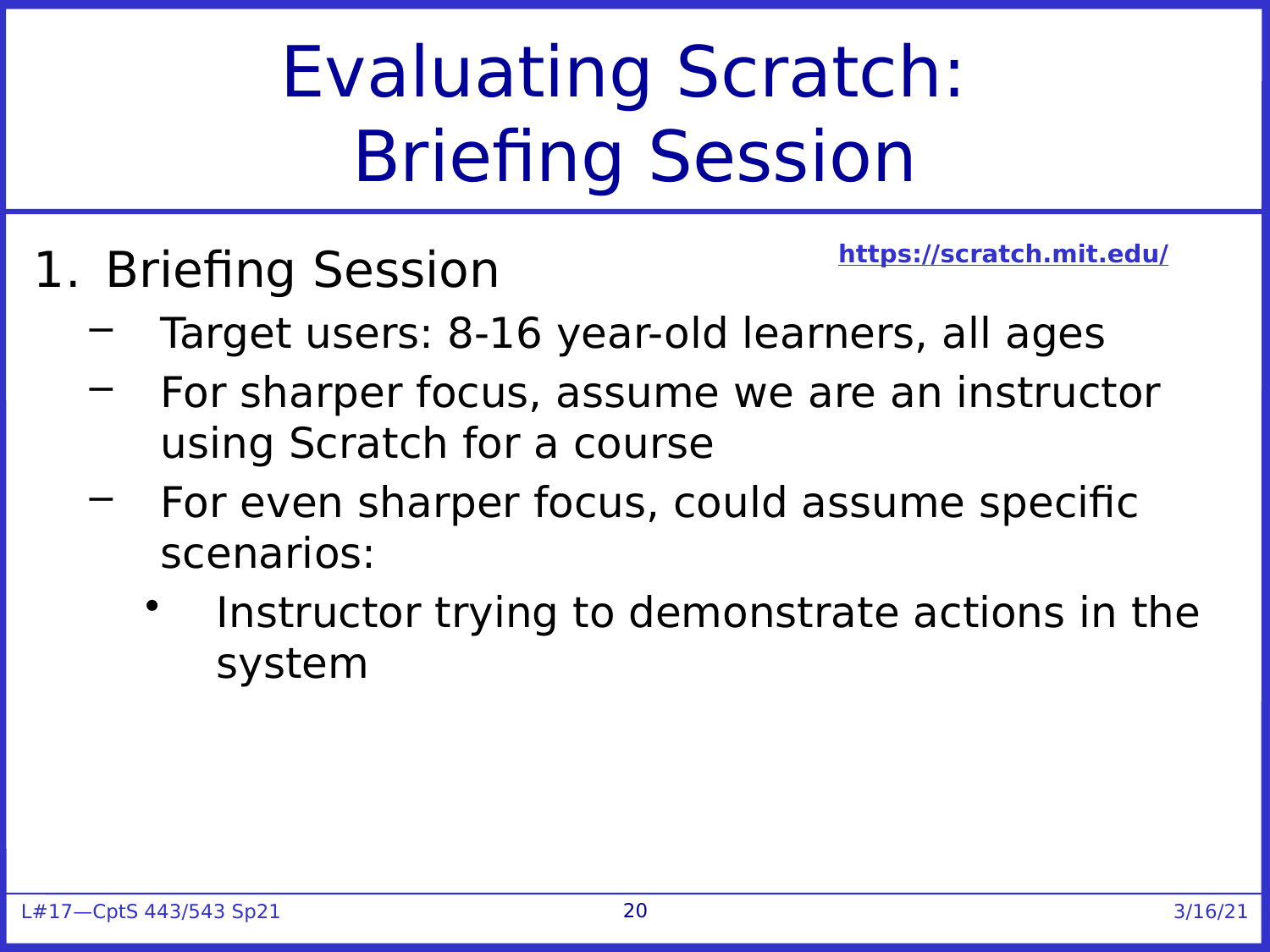

# Evaluating Scratch: Briefing Session
Briefing Session
Target users: 8-16 year-old learners, all ages
For sharper focus, assume we are an instructor using Scratch for a course
For even sharper focus, could assume specific scenarios:
Instructor trying to demonstrate actions in the system

https://scratch.mit.edu/
20